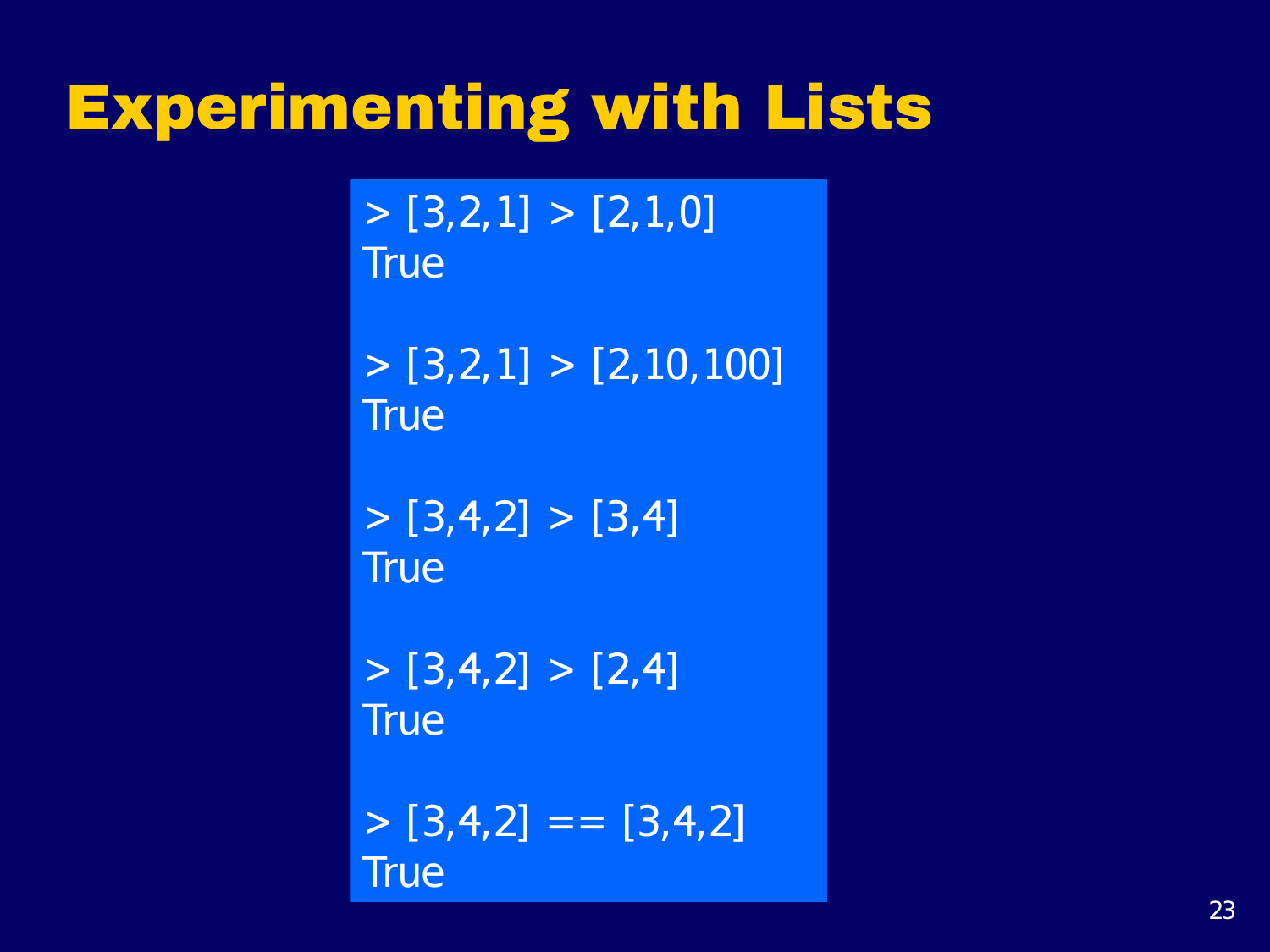

# Experimenting with Lists
> [3,2,1] > [2,1,0]
True

> [3,2,1] > [2,10,100]
True

> [3,4,2] > [3,4]
True

> [3,4,2] > [2,4]
True

> [3,4,2] == [3,4,2]
True
23